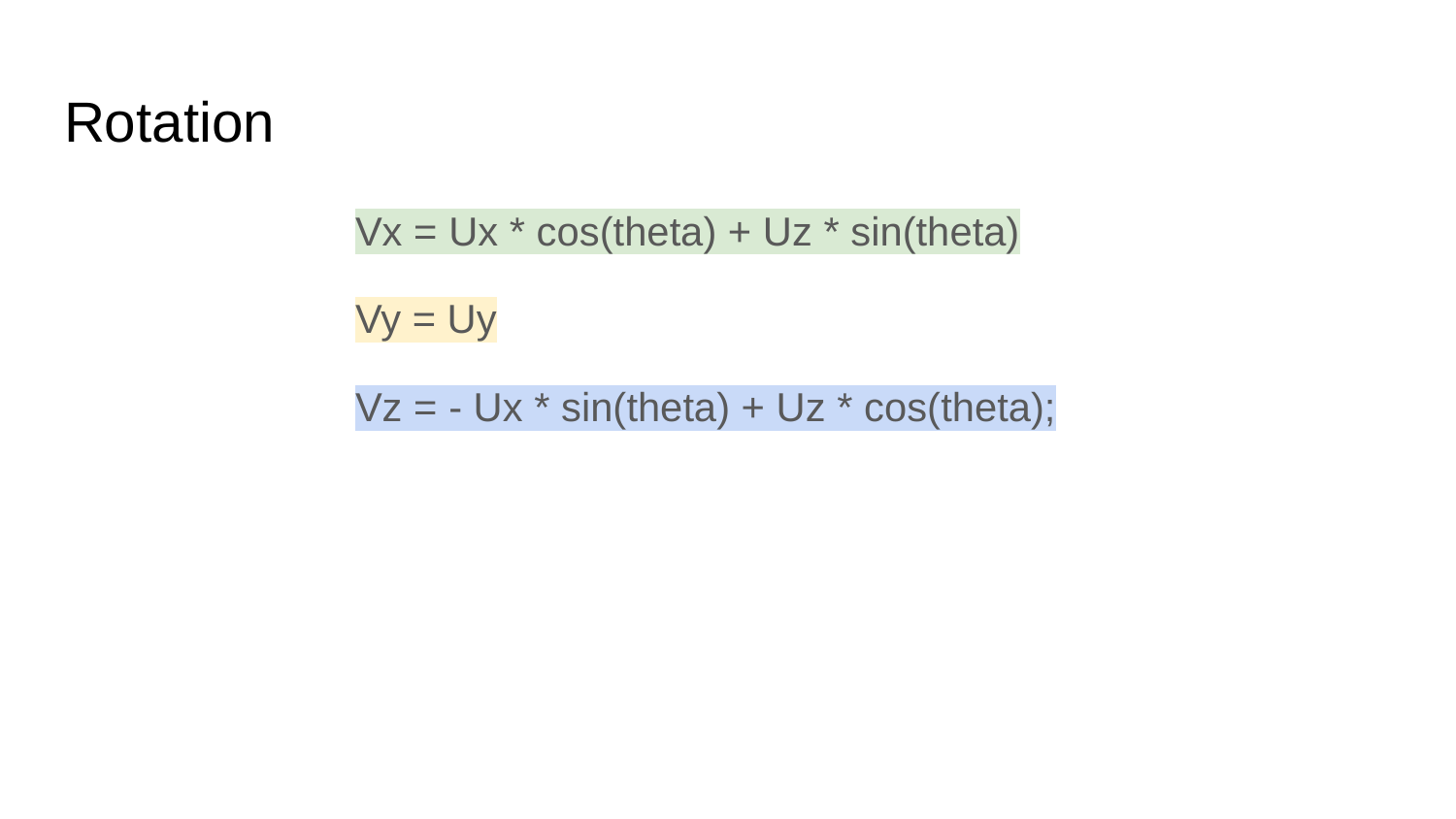

# Rotation
Vx = Ux * cos(theta) + Uz * sin(theta)
Vy = Uy
Vz = - Ux * sin(theta) + Uz * cos(theta);